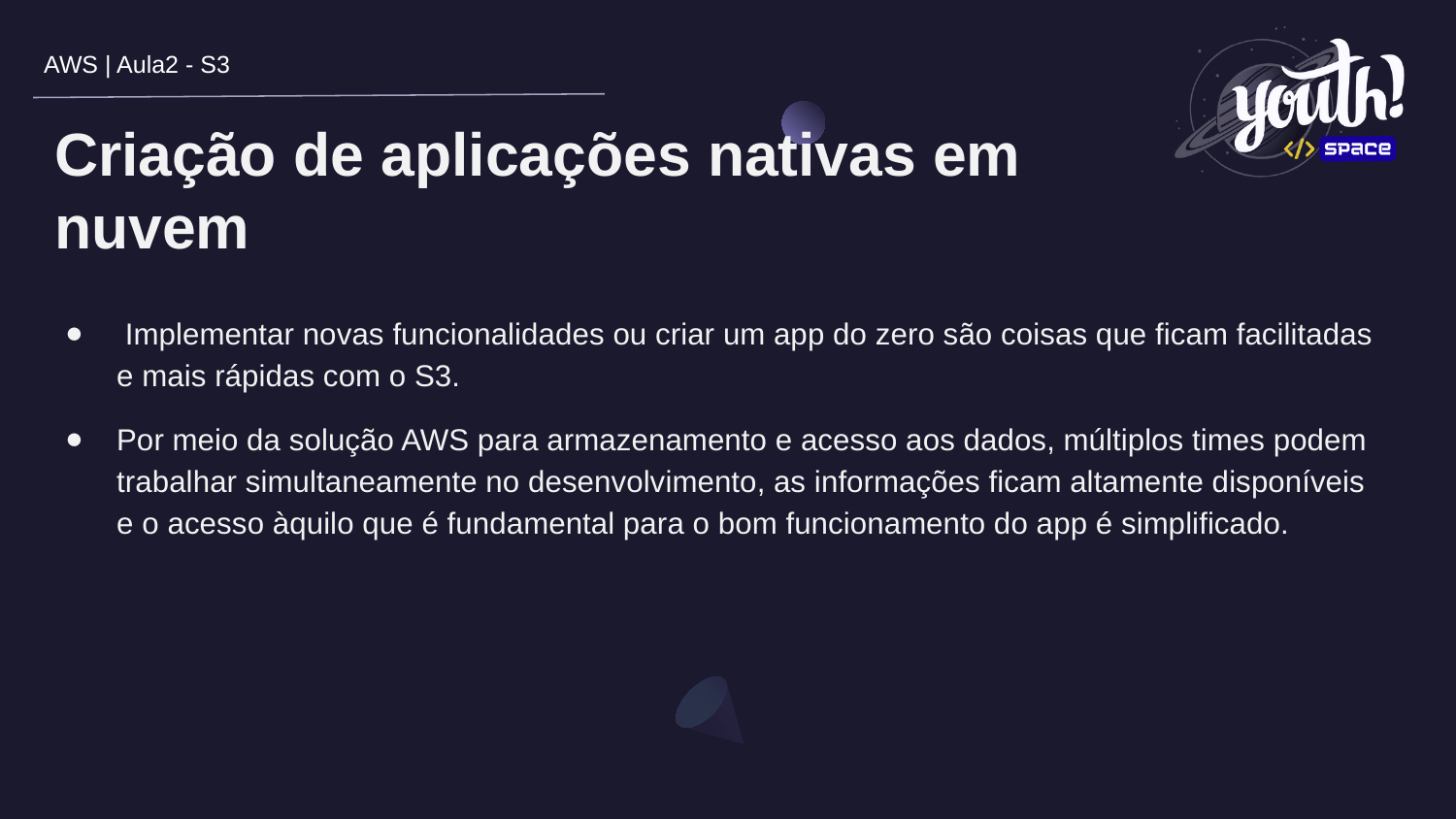

AWS | Aula2 - S3
# Criação de aplicações nativas em nuvem
 Implementar novas funcionalidades ou criar um app do zero são coisas que ficam facilitadas e mais rápidas com o S3.
Por meio da solução AWS para armazenamento e acesso aos dados, múltiplos times podem trabalhar simultaneamente no desenvolvimento, as informações ficam altamente disponíveis e o acesso àquilo que é fundamental para o bom funcionamento do app é simplificado.